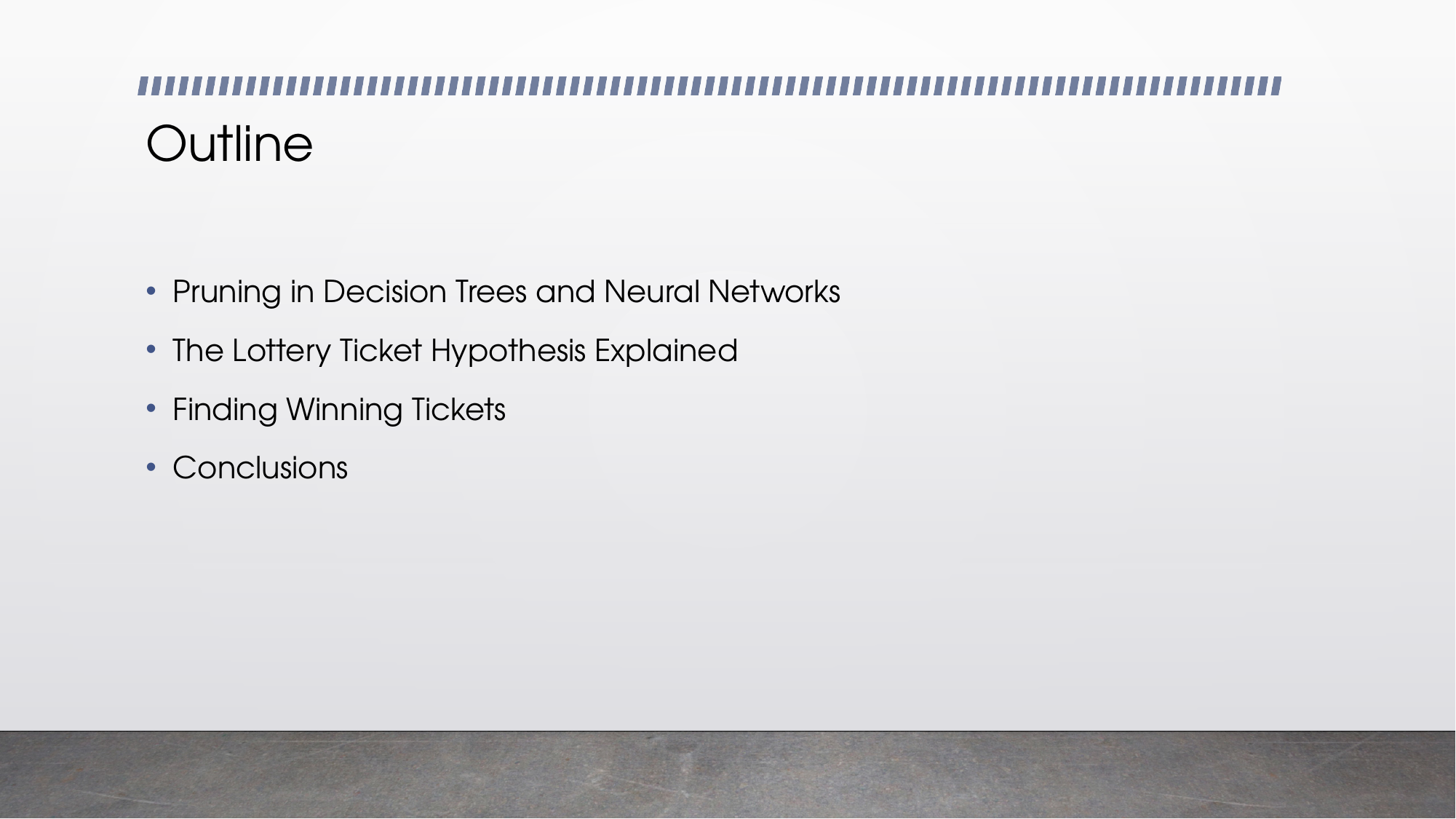

# Outline
Pruning in Decision Trees and Neural Networks
The Lottery Ticket Hypothesis Explained
Finding Winning Tickets
Conclusions